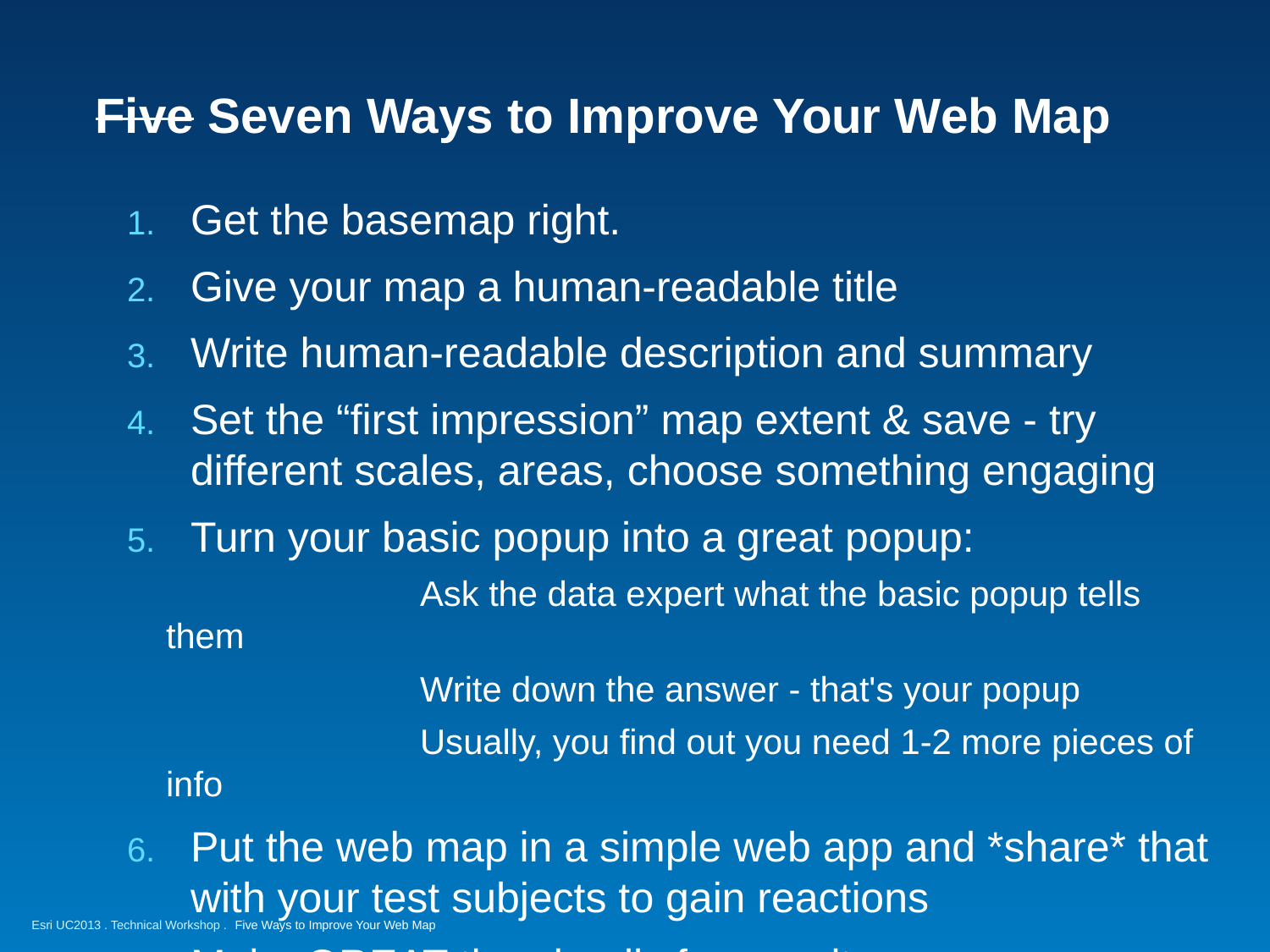

# Five Seven Ways to Improve Your Web Map
Get the basemap right.
Give your map a human-readable title
Write human-readable description and summary
Set the “first impression” map extent & save - try different scales, areas, choose something engaging
Turn your basic popup into a great popup:
		Ask the data expert what the basic popup tells them
		Write down the answer - that's your popup
		Usually, you find out you need 1-2 more pieces of info
Put the web map in a simple web app and *share* that with your test subjects to gain reactions
Make GREAT thumbnails for your items

Five Ways to Improve Your Web Map